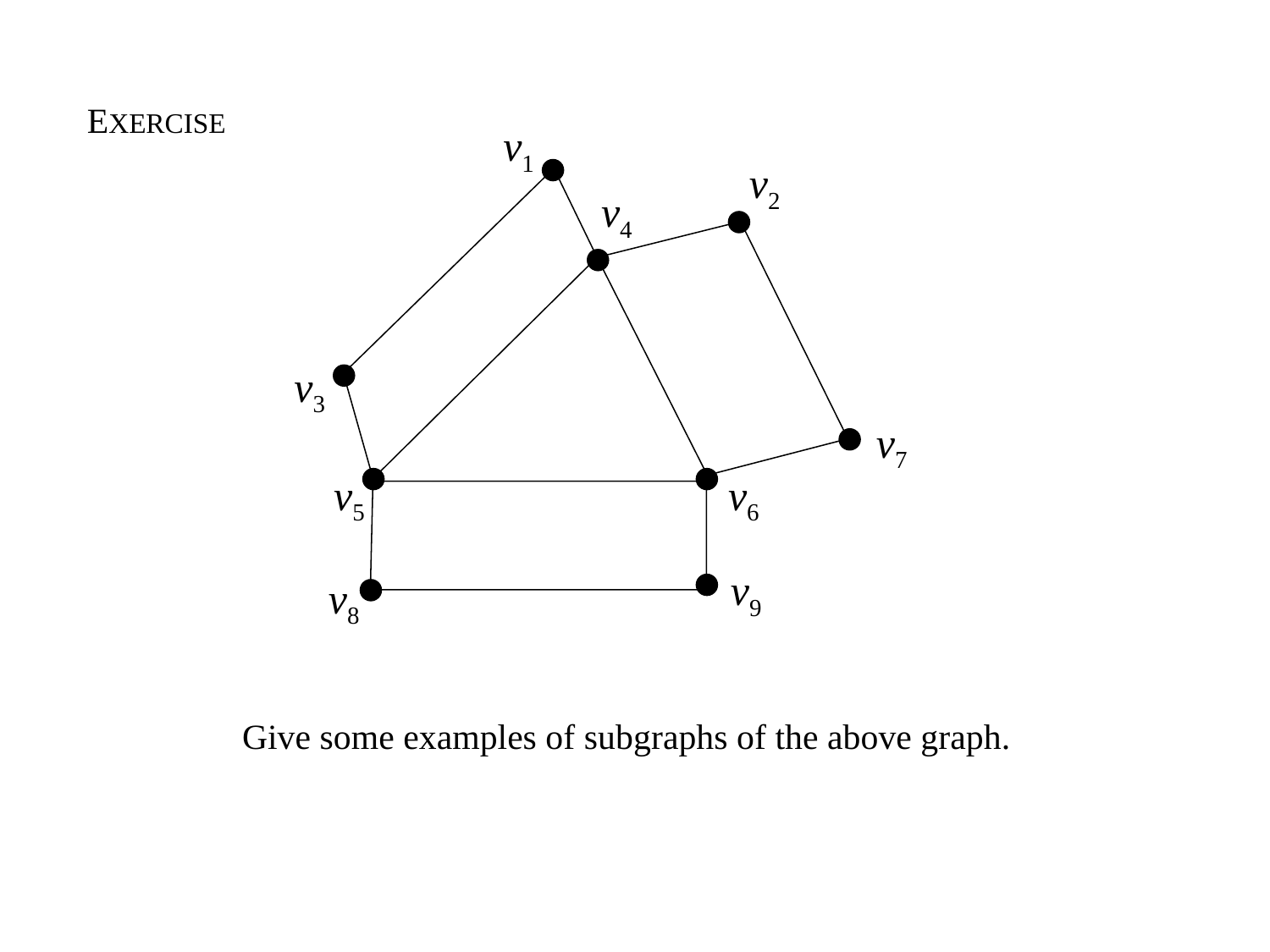

EXERCISE
v1

v2

v4

v3

v7

v5
v6

v9

v8

Give some examples of subgraphs of the above graph.